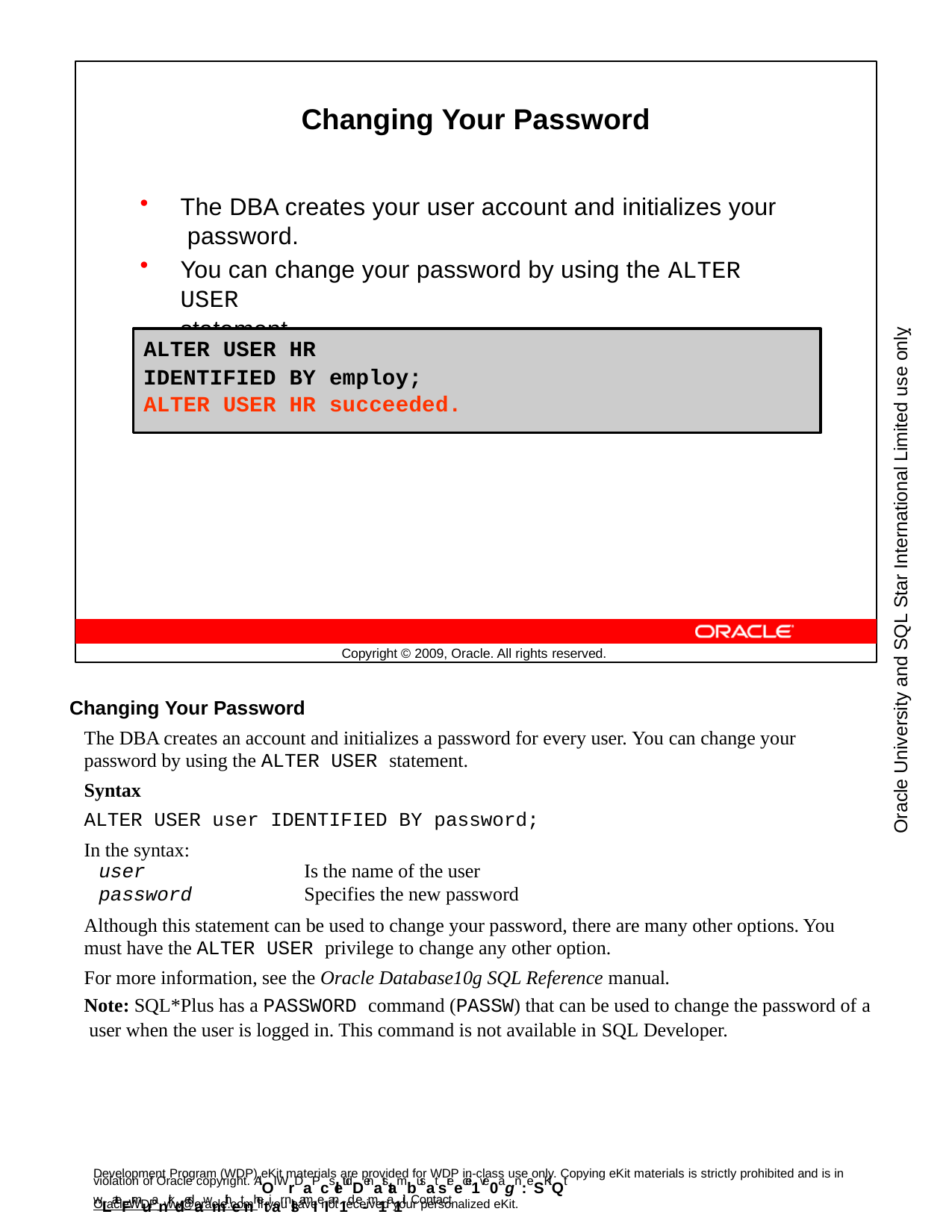

Changing Your Password

The DBA creates your user account and initializes your  password.
You can change your password by using the ALTER USER
statement.
Oracle University and SQL Star International Limited use onlyฺ

| ALTER USER | HR |  |
| --- | --- | --- |
| IDENTIFIED | BY | employ; |
| ALTER USER | HR | succeeded. |
Copyright © 2009, Oracle. All rights reserved.

Changing Your Password
The DBA creates an account and initializes a password for every user. You can change your  password by using the ALTER USER statement.
Syntax
ALTER USER user IDENTIFIED BY password;
In the syntax:
Is the name of the user  Specifies the new password
user  password
Although this statement can be used to change your password, there are many other options. You  must have the ALTER USER privilege to change any other option.
For more information, see the Oracle Database10g SQL Reference manual.
Note: SQL*Plus has a PASSWORD command (PASSW) that can be used to change the password of a  user when the user is logged in. This command is not available in SQL Developer.
Development Program (WDP) eKit materials are provided for WDP in-class use only. Copying eKit materials is strictly prohibited and is in
violation of Oracle copyright. AlOl WrDaPcsletudDenatstambusat sreecei1ve0agn:eSKiQt wLateFrmuanrkdedawmithetnhetiar nlsamIeI an1d e-m1a1il. Contact
OracleWDP_ww@oracle.com if you have not received your personalized eKit.